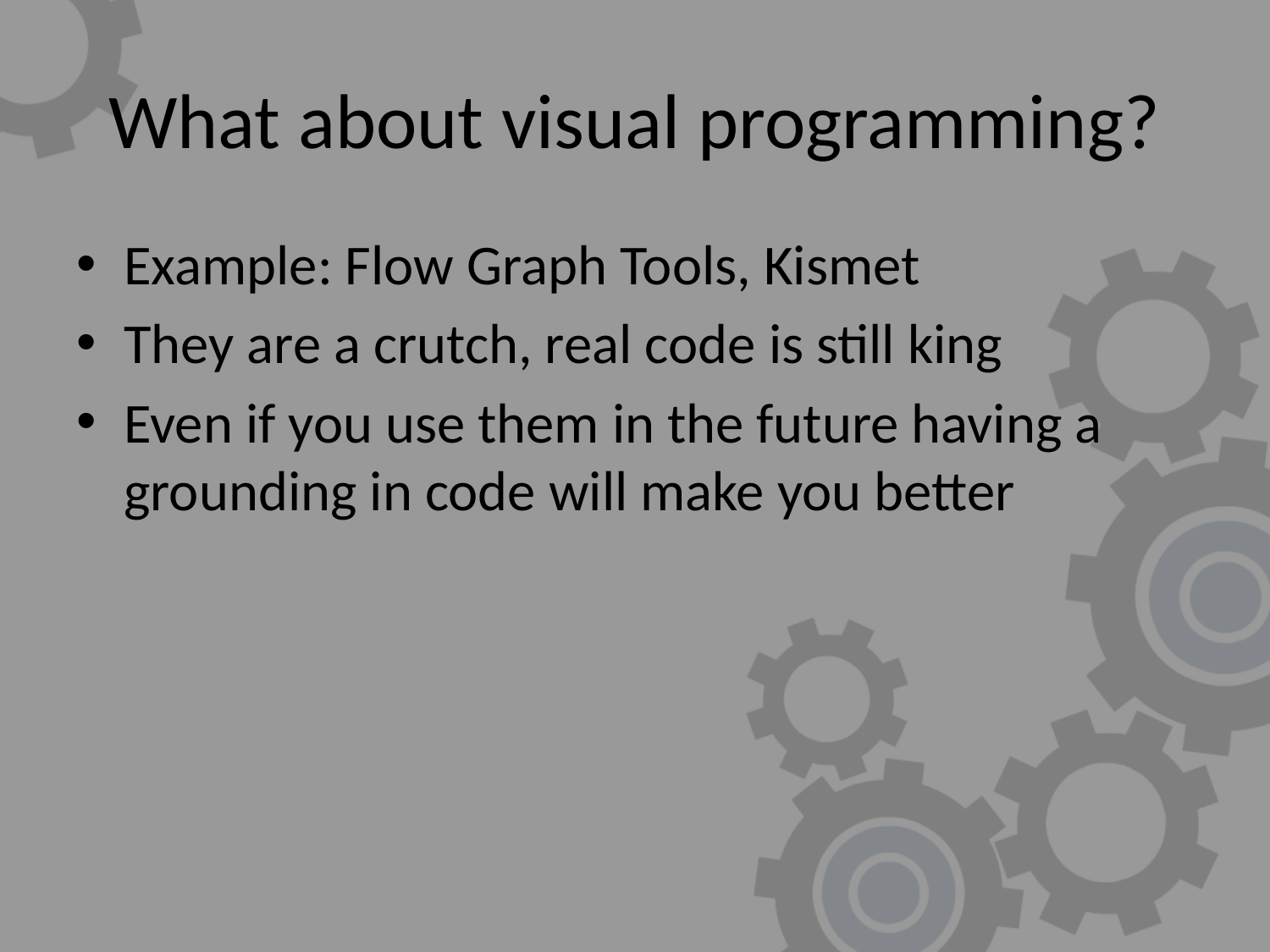

# What about visual programming?
Example: Flow Graph Tools, Kismet
They are a crutch, real code is still king
Even if you use them in the future having a grounding in code will make you better